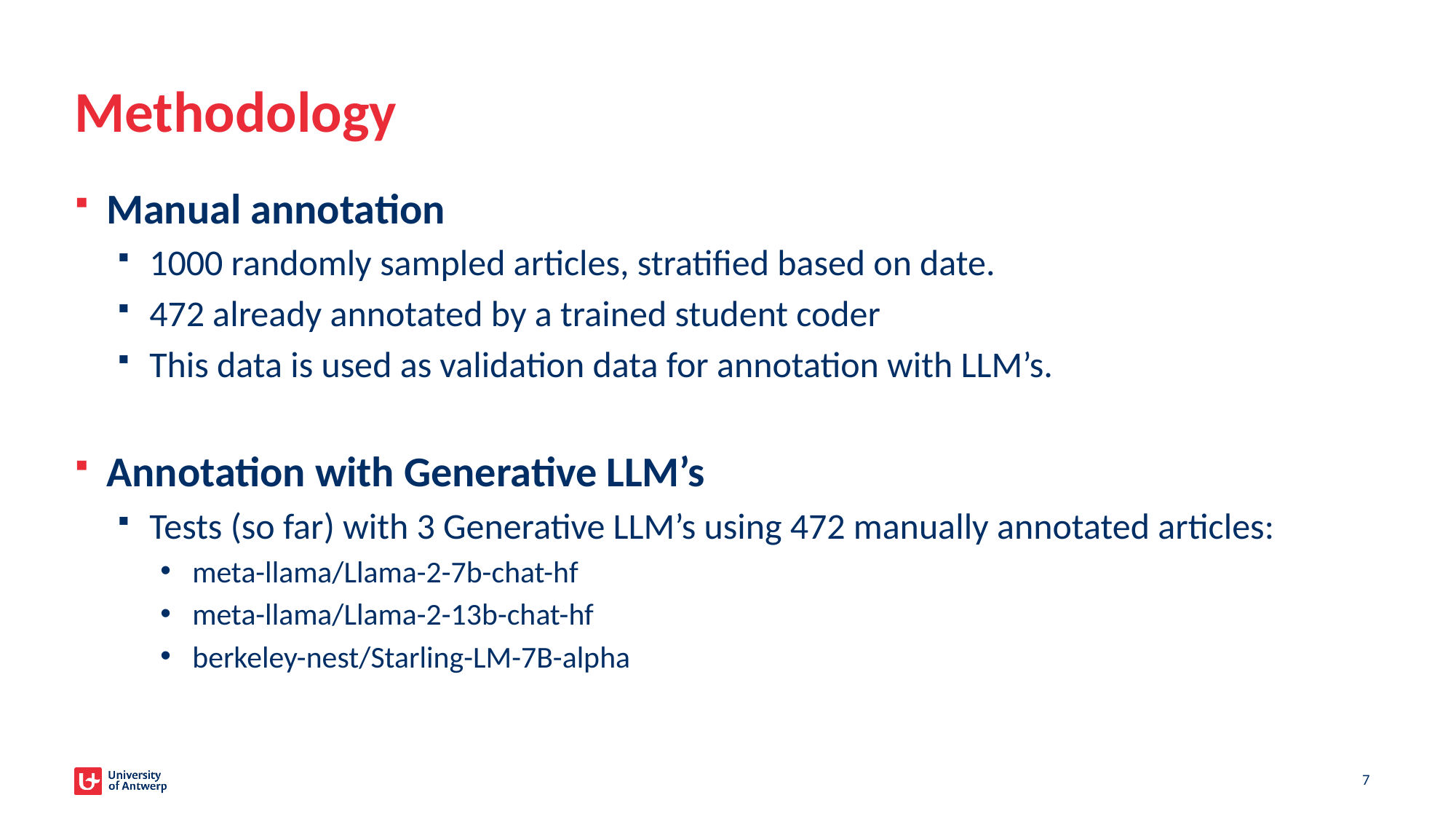

# Methodology
Manual annotation
1000 randomly sampled articles, stratified based on date.
472 already annotated by a trained student coder
This data is used as validation data for annotation with LLM’s.

Annotation with Generative LLM’s
Tests (so far) with 3 Generative LLM’s using 472 manually annotated articles:
meta-llama/Llama-2-7b-chat-hf
meta-llama/Llama-2-13b-chat-hf
berkeley-nest/Starling-LM-7B-alpha

7